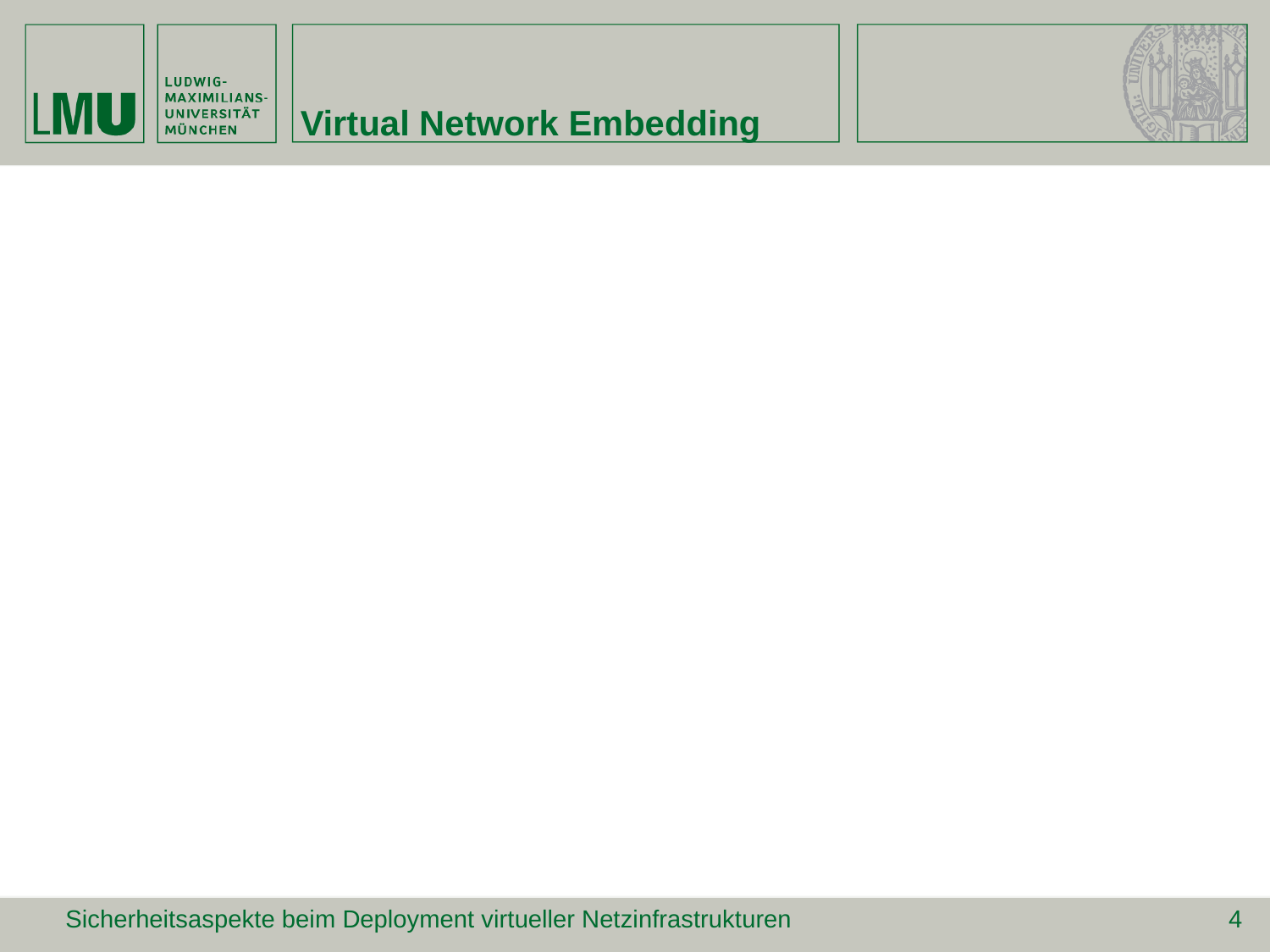

# Virtual Network Embedding

Sicherheitsaspekte beim Deployment virtueller Netzinfrastrukturen
4